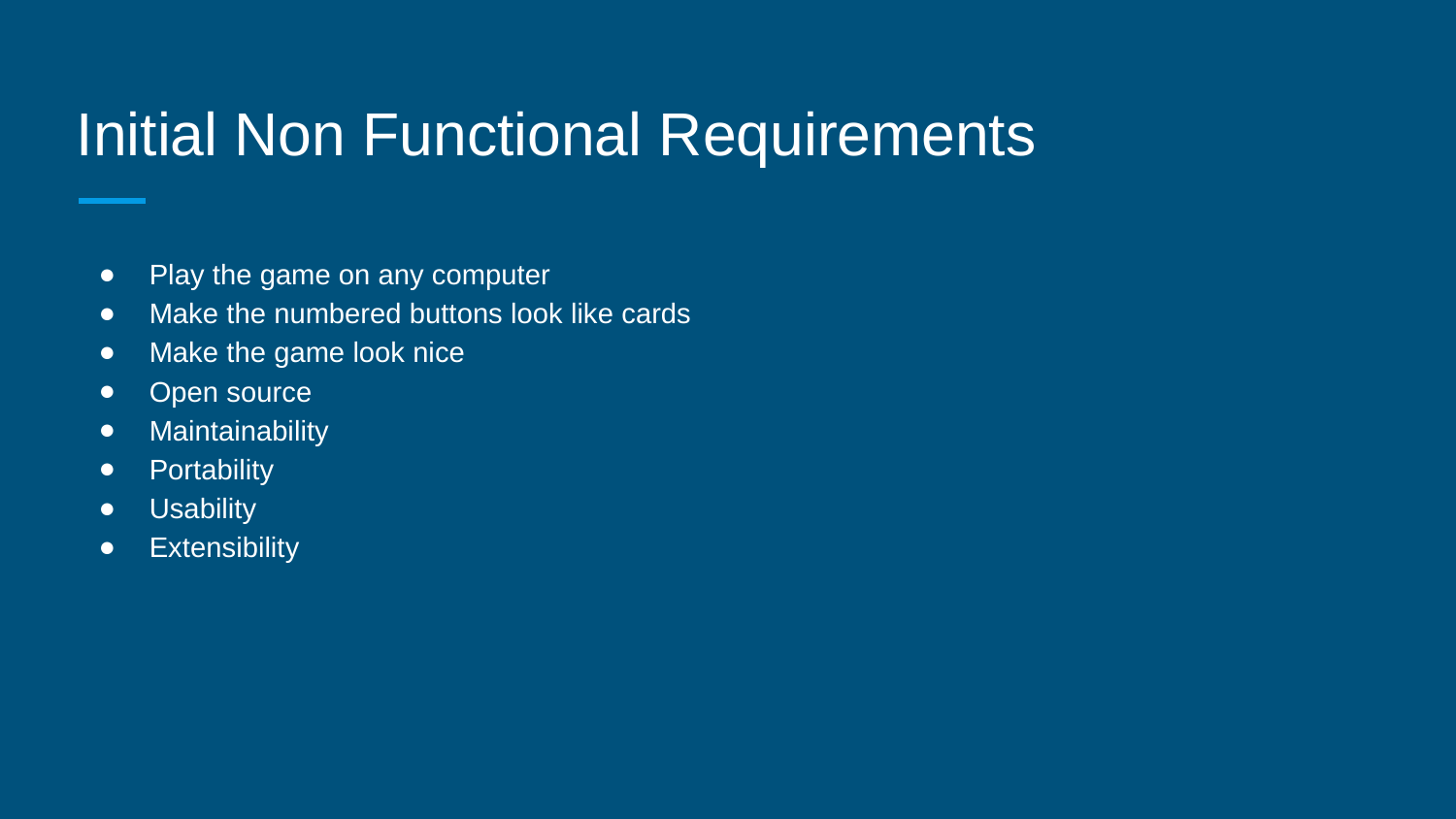

# Initial Non Functional Requirements
Play the game on any computer
Make the numbered buttons look like cards
Make the game look nice
Open source
Maintainability
Portability
Usability
Extensibility